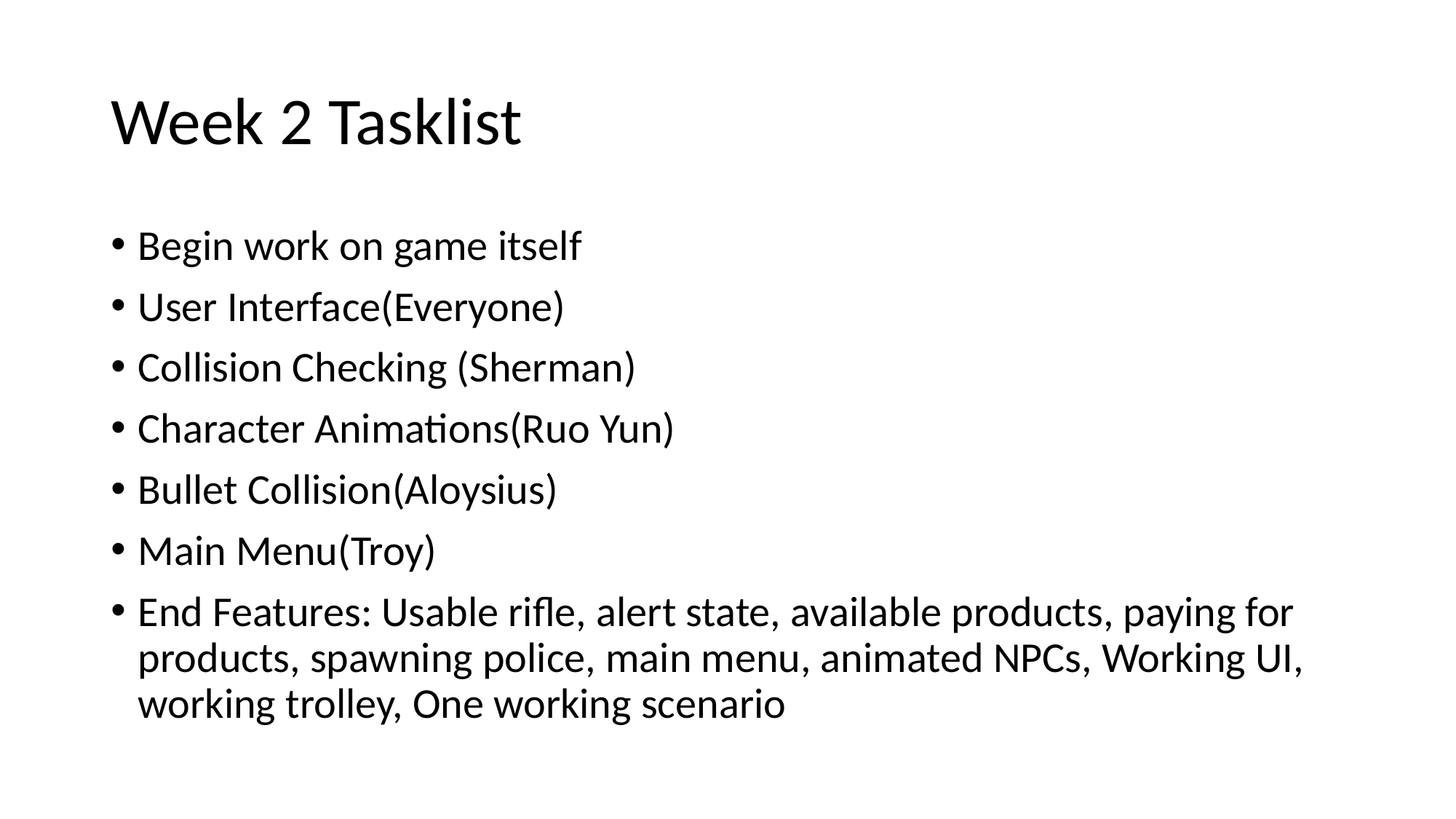

# Week 2 Tasklist
Begin work on game itself
User Interface(Everyone)
Collision Checking (Sherman)
Character Animations(Ruo Yun)
Bullet Collision(Aloysius)
Main Menu(Troy)
End Features: Usable rifle, alert state, available products, paying for products, spawning police, main menu, animated NPCs, Working UI, working trolley, One working scenario